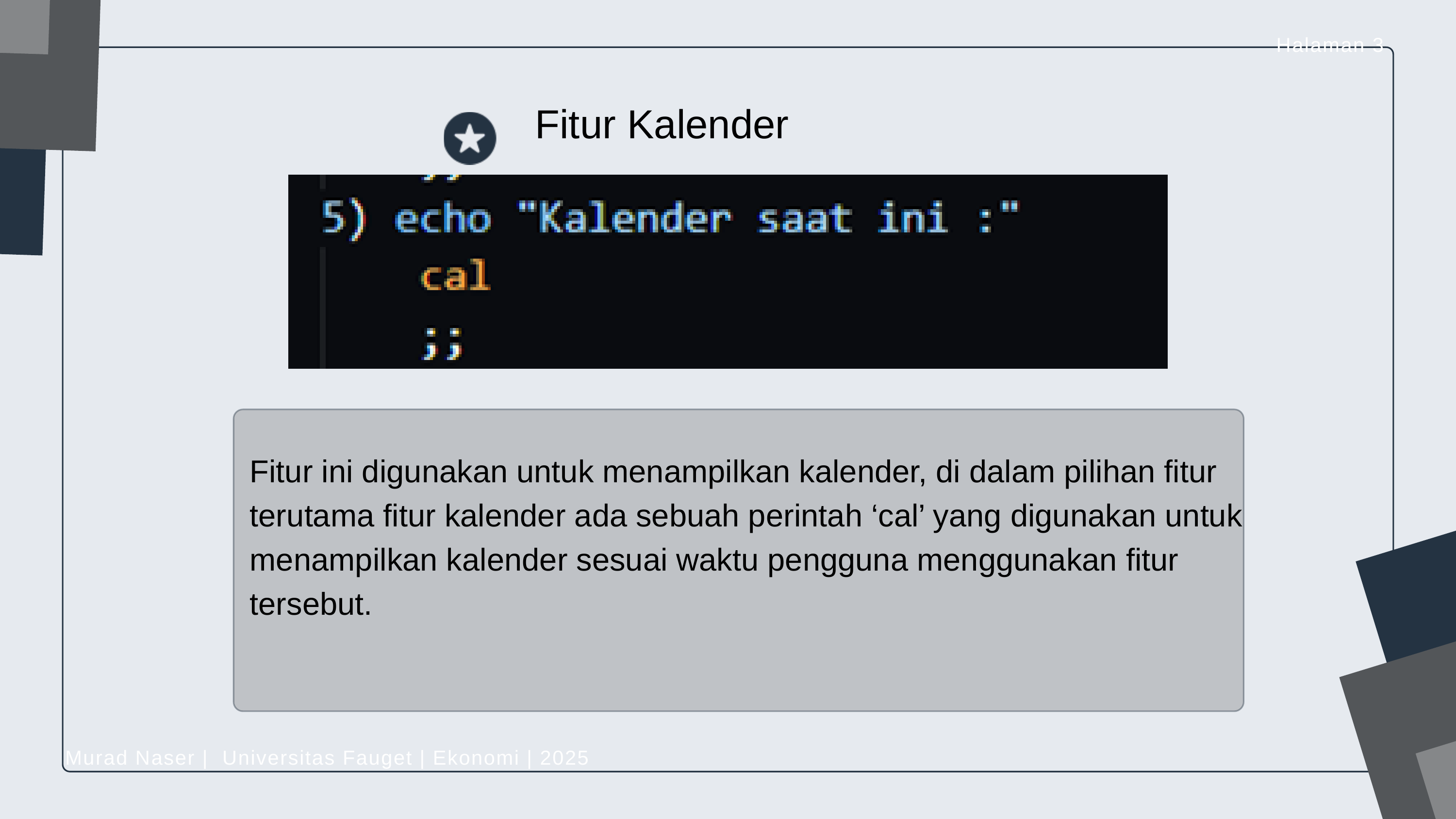

Halaman 3

Fitur Kalender

Fitur ini digunakan untuk menampilkan kalender, di dalam pilihan fitur terutama fitur kalender ada sebuah perintah ‘cal’ yang digunakan untuk menampilkan kalender sesuai waktu pengguna menggunakan fitur tersebut.
Murad Naser |  Universitas Fauget | Ekonomi | 2025